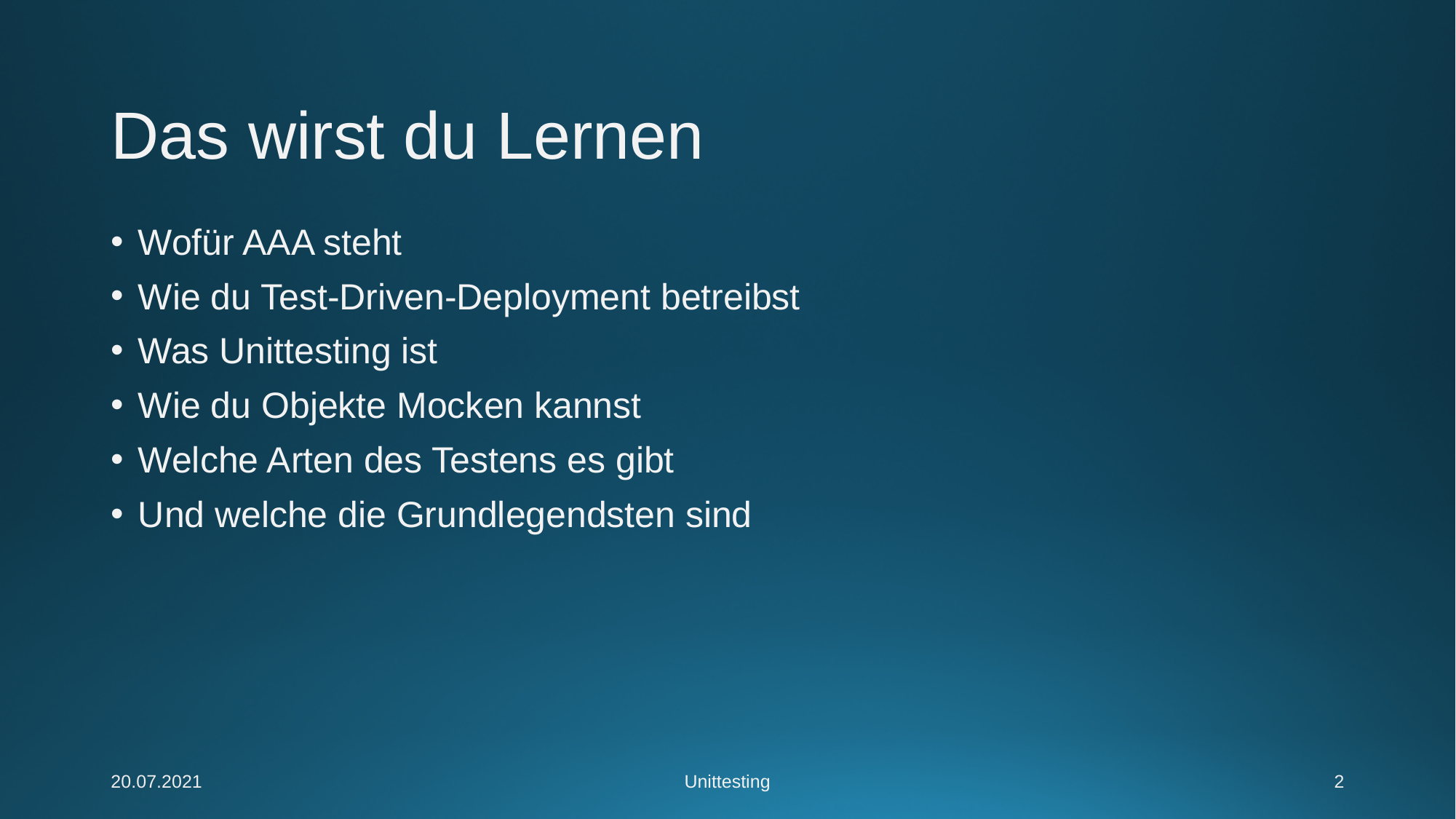

# Das wirst du Lernen
Wofür AAA steht
Wie du Test-Driven-Deployment betreibst
Was Unittesting ist
Wie du Objekte Mocken kannst
Welche Arten des Testens es gibt
Und welche die Grundlegendsten sind

20.07.2021
Unittesting
2